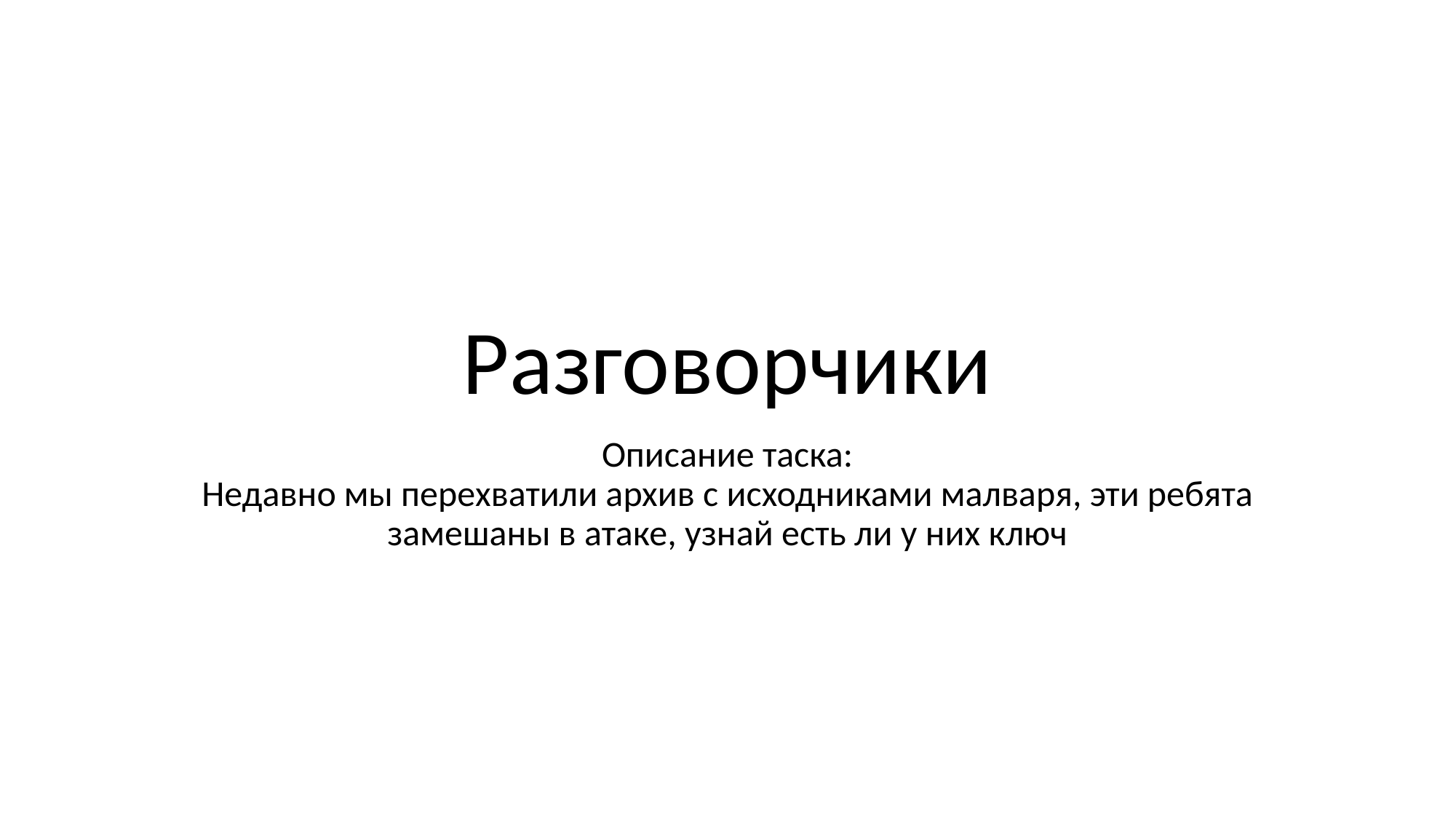

# Разговорчики
Описание таска:
Недавно мы перехватили архив с исходниками малваря, эти ребята замешаны в атаке, узнай есть ли у них ключ